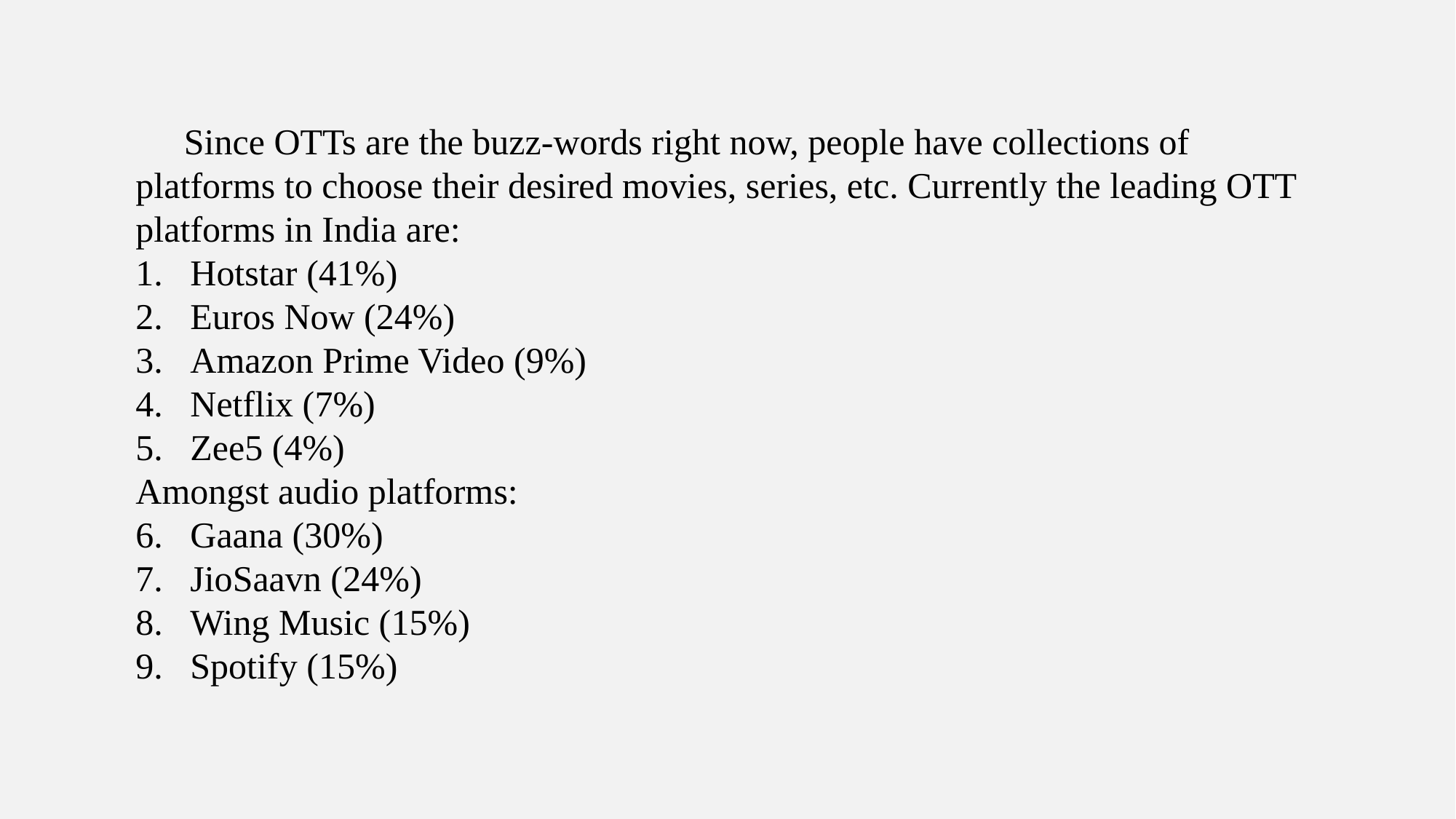

Since OTTs are the buzz-words right now, people have collections of platforms to choose their desired movies, series, etc. Currently the leading OTT platforms in India are:
Hotstar (41%)
Euros Now (24%)
Amazon Prime Video (9%)
Netflix (7%)
Zee5 (4%)
Amongst audio platforms:
Gaana (30%)
JioSaavn (24%)
Wing Music (15%)
Spotify (15%)